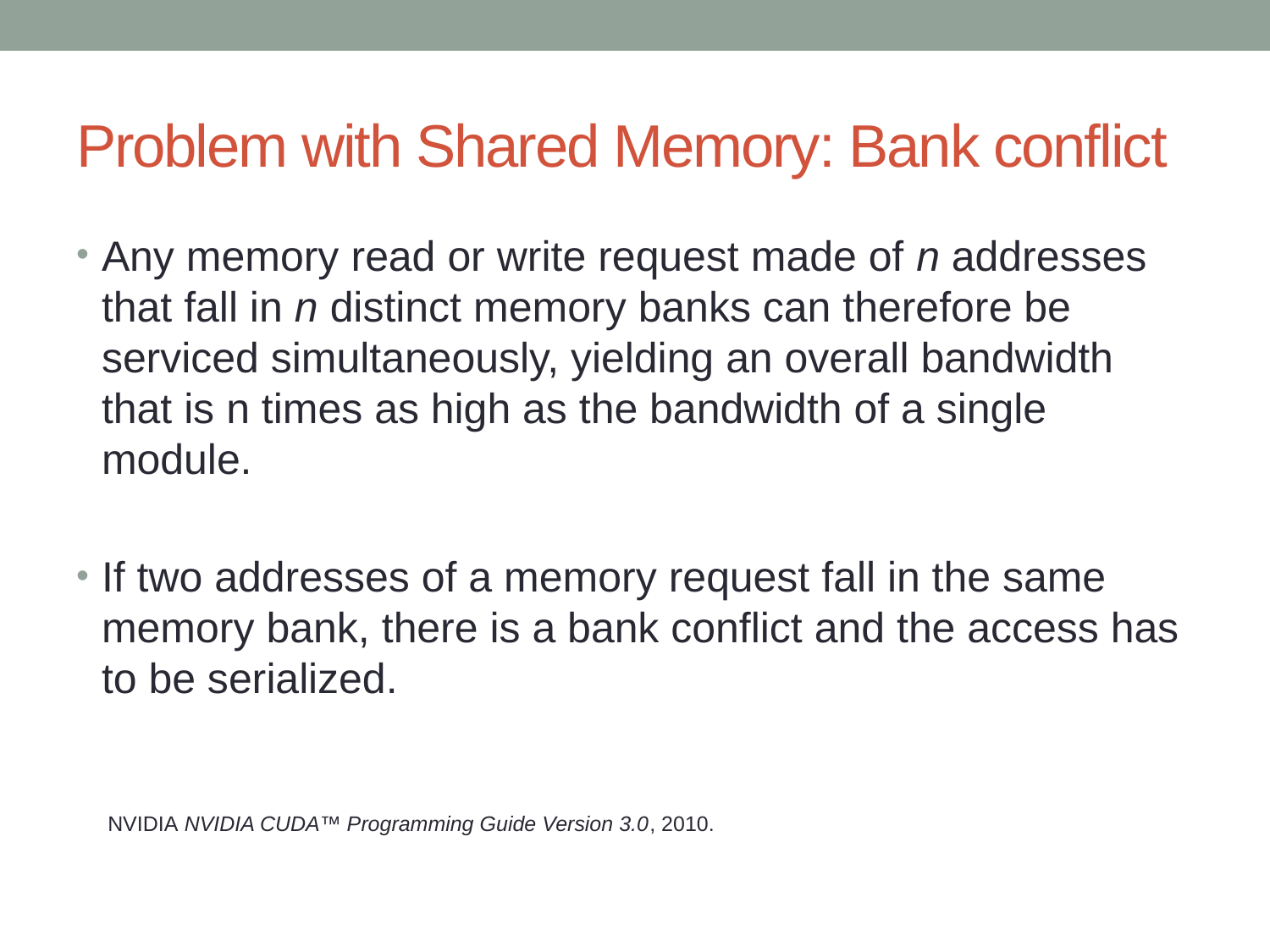

# Problem with Shared Memory: Bank conflict
Any memory read or write request made of n addresses that fall in n distinct memory banks can therefore be serviced simultaneously, yielding an overall bandwidth that is n times as high as the bandwidth of a single module.

If two addresses of a memory request fall in the same memory bank, there is a bank conflict and the access has to be serialized.

NVIDIA NVIDIA CUDA™ Programming Guide Version 3.0, 2010.